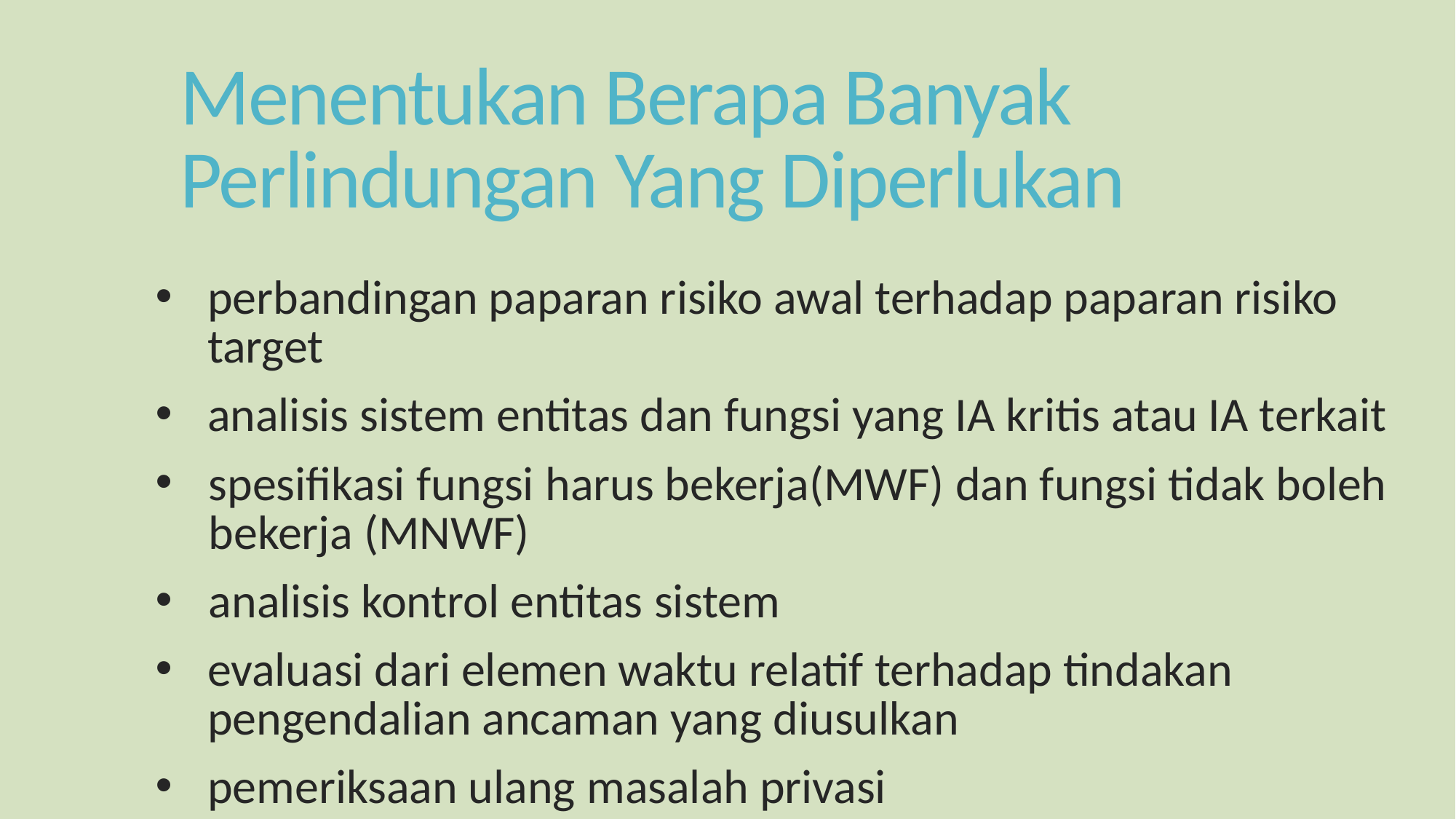

# Menentukan Berapa Banyak Perlindungan Yang Diperlukan
perbandingan paparan risiko awal terhadap paparan risiko target
analisis sistem entitas dan fungsi yang IA kritis atau IA terkait
 spesifikasi fungsi harus bekerja(MWF) dan fungsi tidak boleh    bekerja (MNWF)
 analisis kontrol entitas sistem
evaluasi dari elemen waktu relatif terhadap tindakan pengendalian ancaman yang diusulkan
pemeriksaan ulang masalah privasi